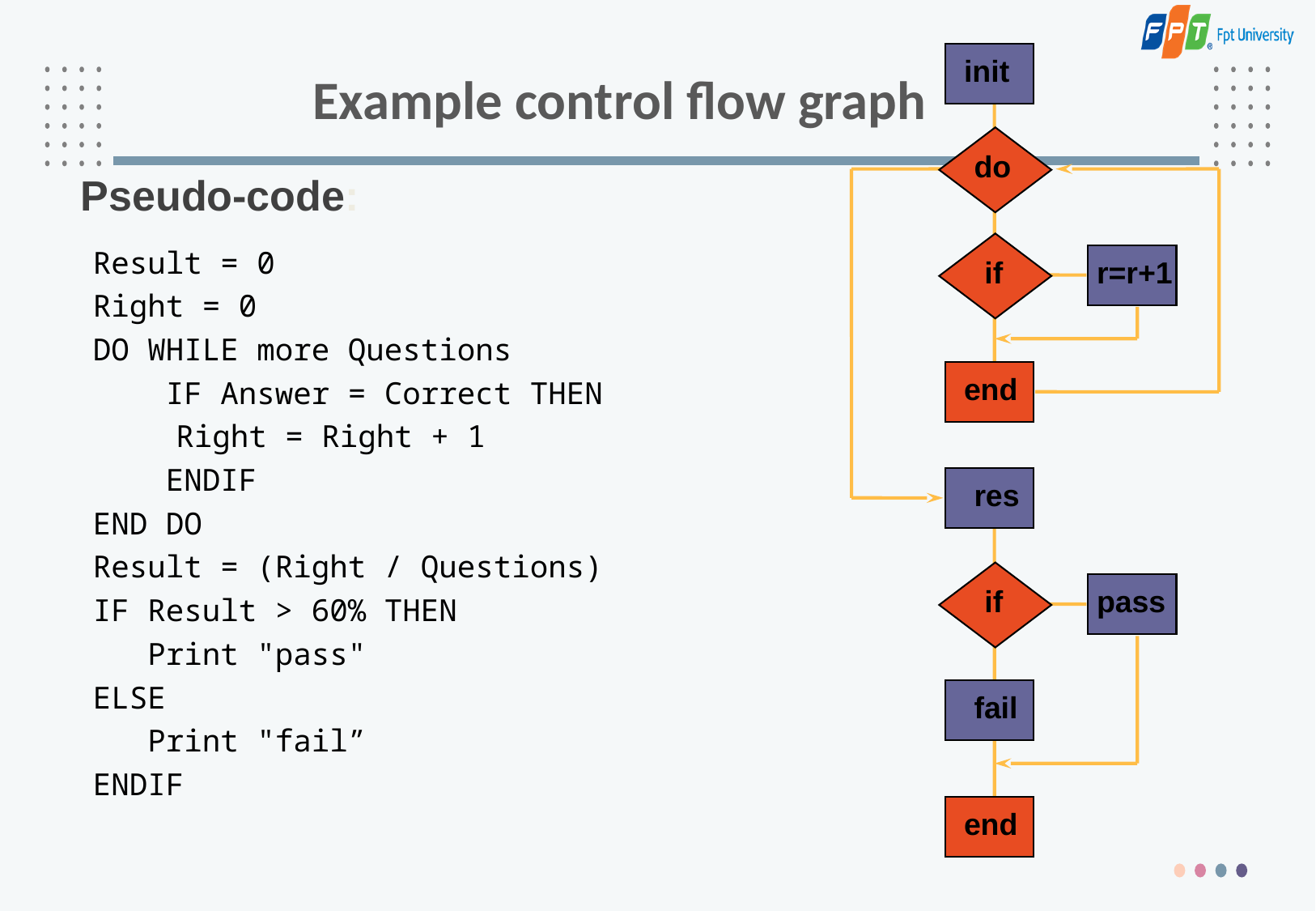

# Example control flow graph

init

do

Pseudo-code:

Result = 0
Right = 0
DO WHILE more Questions
    IF Answer = Correct THEN
	  Right = Right + 1
    ENDIF
END DO
Result = (Right / Questions)
IF Result > 60% THEN
   Print "pass"
ELSE
   Print "fail”
ENDIF
if
r=r+1

end

res

if
pass

fail

end